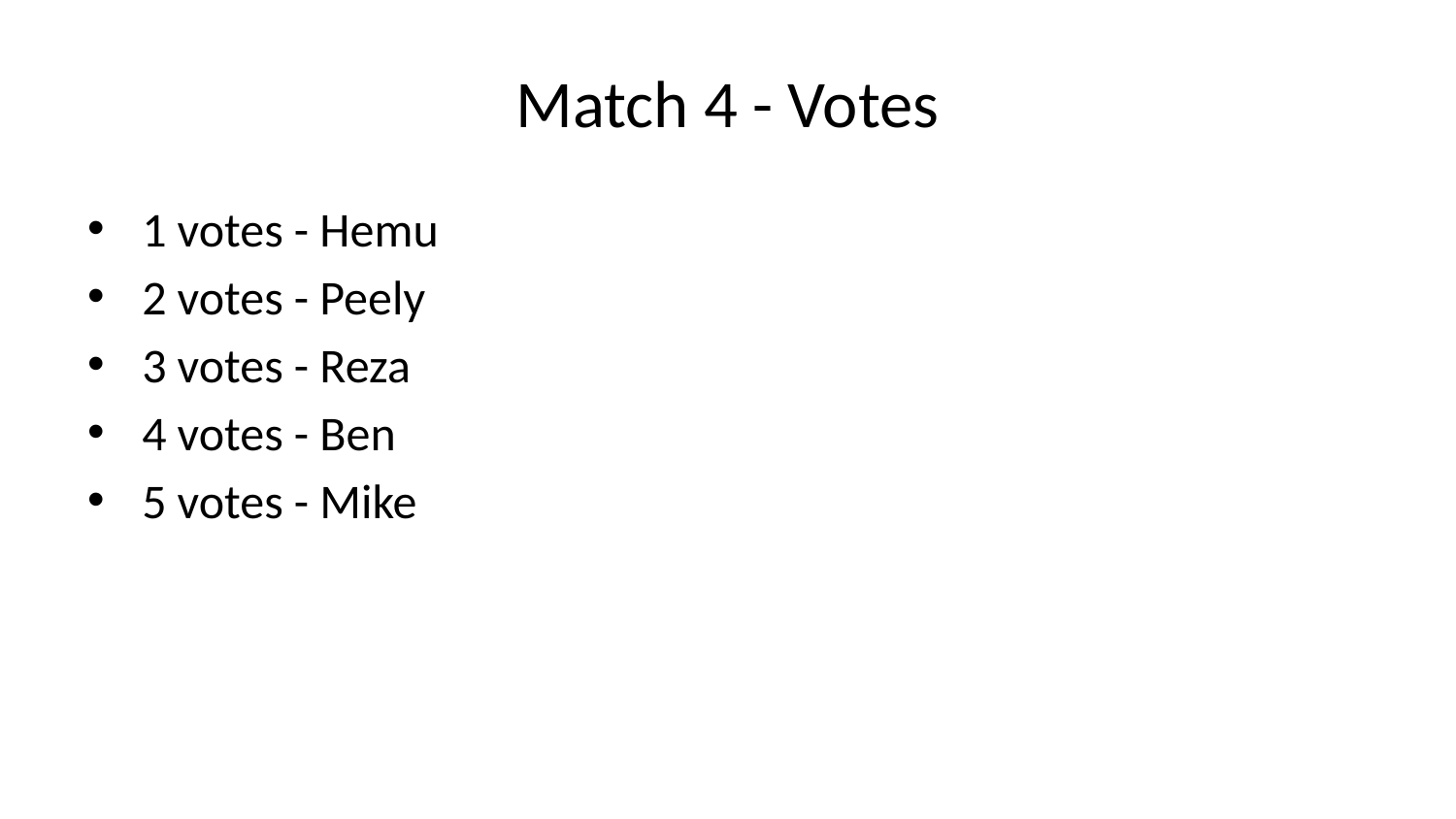

# Match 4 - Votes
1 votes - Hemu
2 votes - Peely
3 votes - Reza
4 votes - Ben
5 votes - Mike